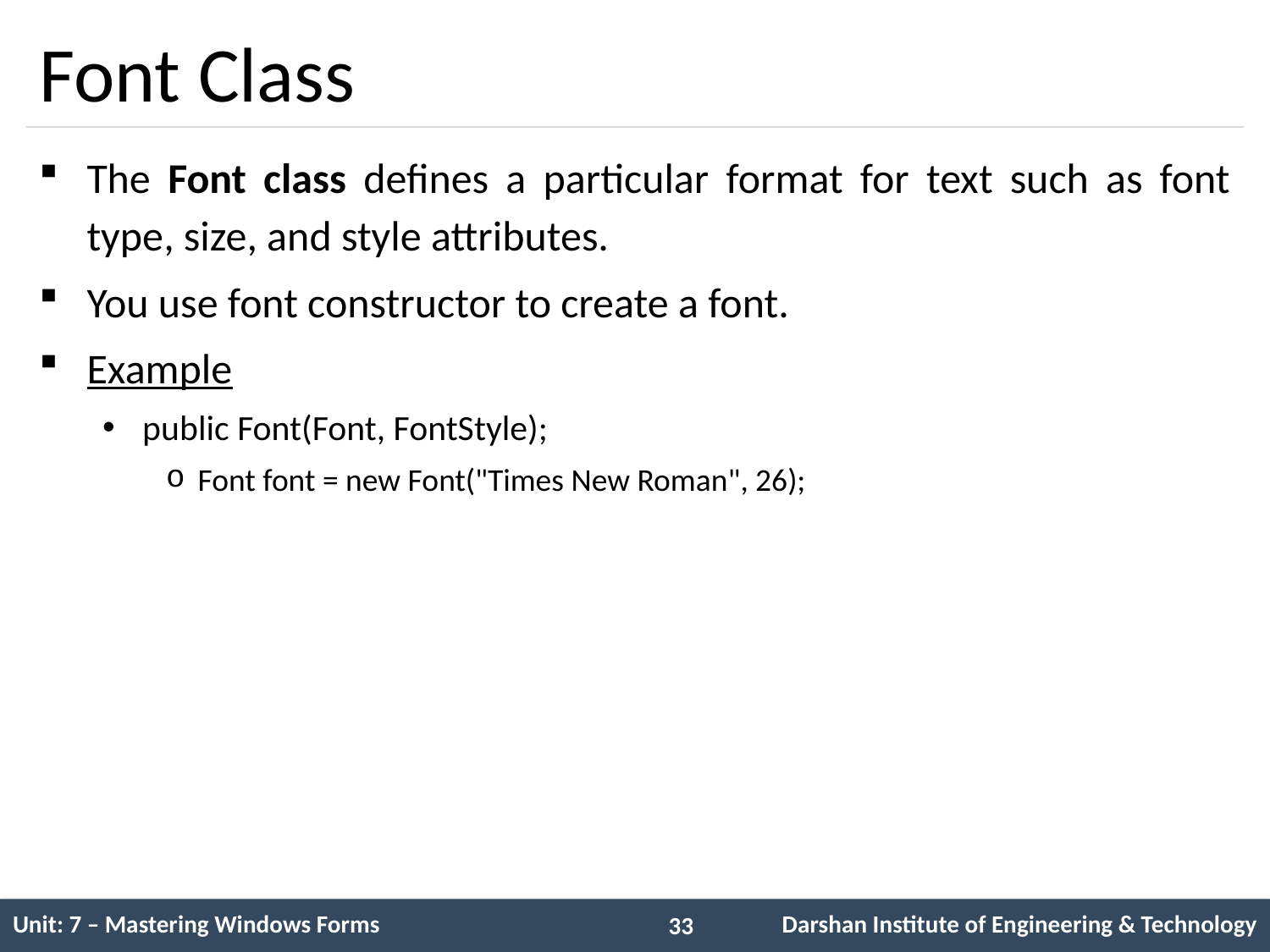

# Font Class
The Font class defines a particular format for text such as font type, size, and style attributes.
You use font constructor to create a font.
Example
public Font(Font, FontStyle);
Font font = new Font("Times New Roman", 26);